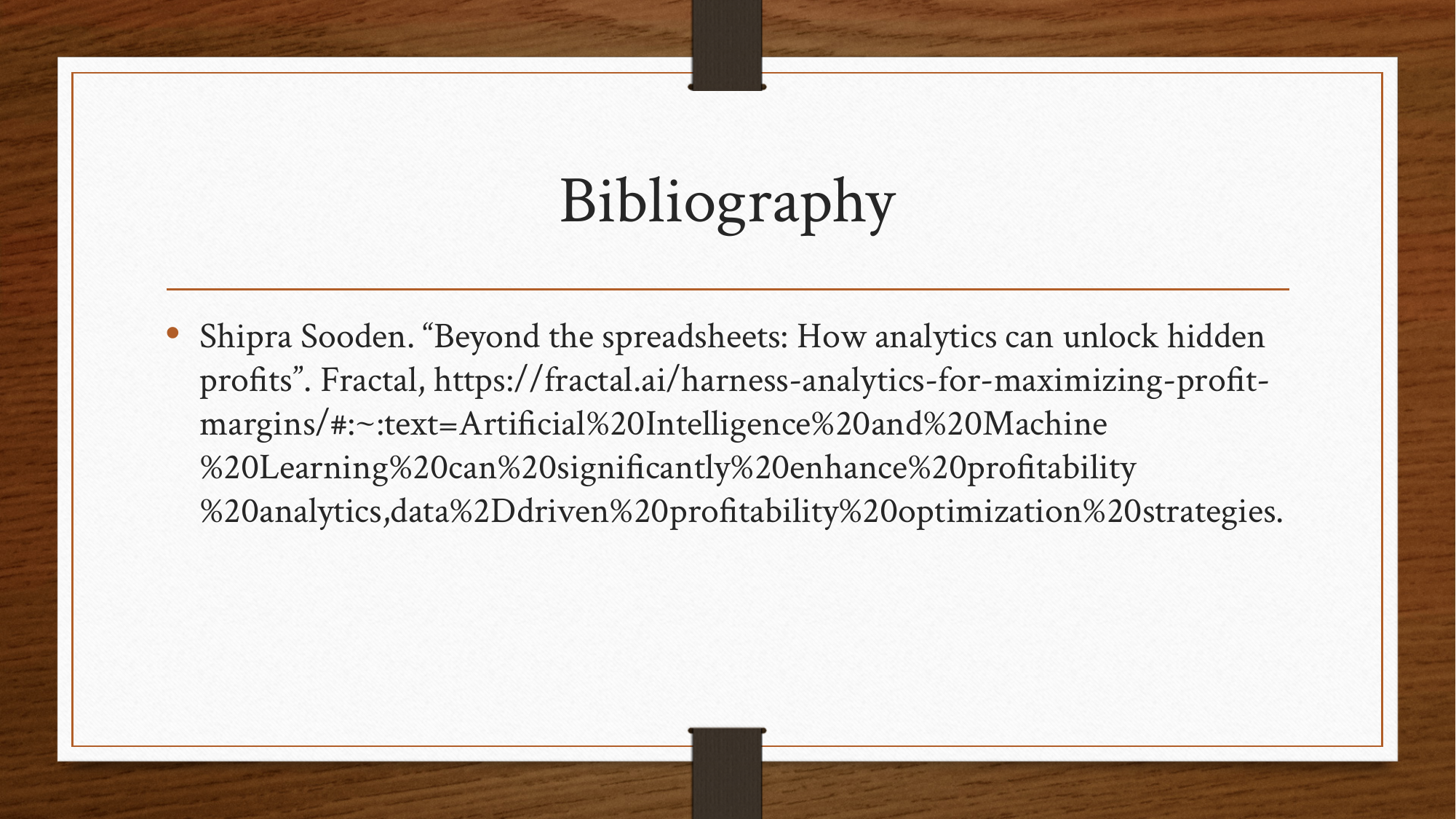

# Bibliography
Shipra Sooden. “Beyond the spreadsheets: How analytics can unlock hidden profits”. Fractal, https://fractal.ai/harness-analytics-for-maximizing-profit-margins/#:~:text=Artificial%20Intelligence%20and%20Machine%20Learning%20can%20significantly%20enhance%20profitability%20analytics,data%2Ddriven%20profitability%20optimization%20strategies.